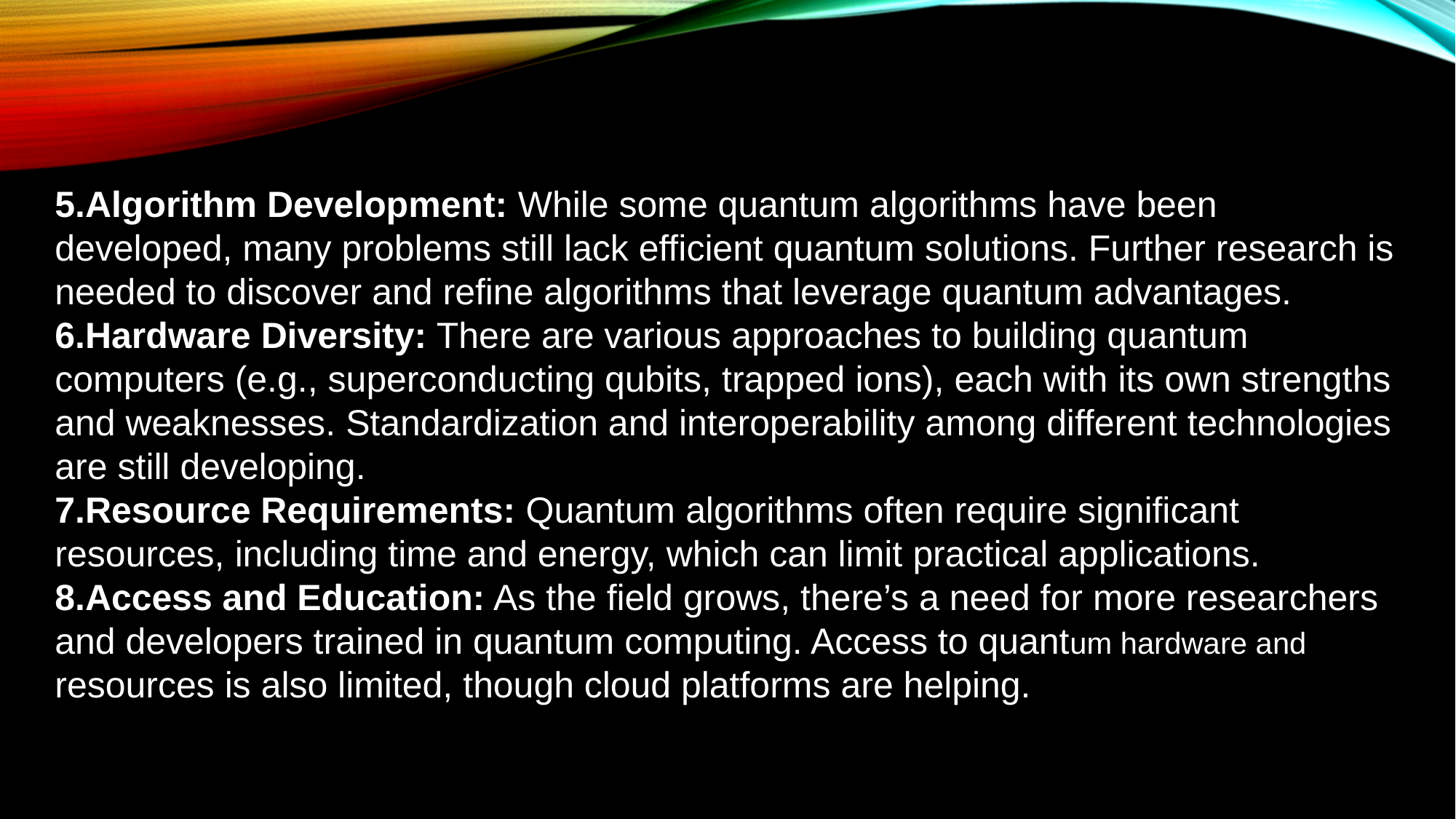

5.Algorithm Development: While some quantum algorithms have been developed, many problems still lack efficient quantum solutions. Further research is needed to discover and refine algorithms that leverage quantum advantages.
6.Hardware Diversity: There are various approaches to building quantum computers (e.g., superconducting qubits, trapped ions), each with its own strengths and weaknesses. Standardization and interoperability among different technologies are still developing.
7.Resource Requirements: Quantum algorithms often require significant resources, including time and energy, which can limit practical applications.
8.Access and Education: As the field grows, there’s a need for more researchers and developers trained in quantum computing. Access to quantum hardware and resources is also limited, though cloud platforms are helping.